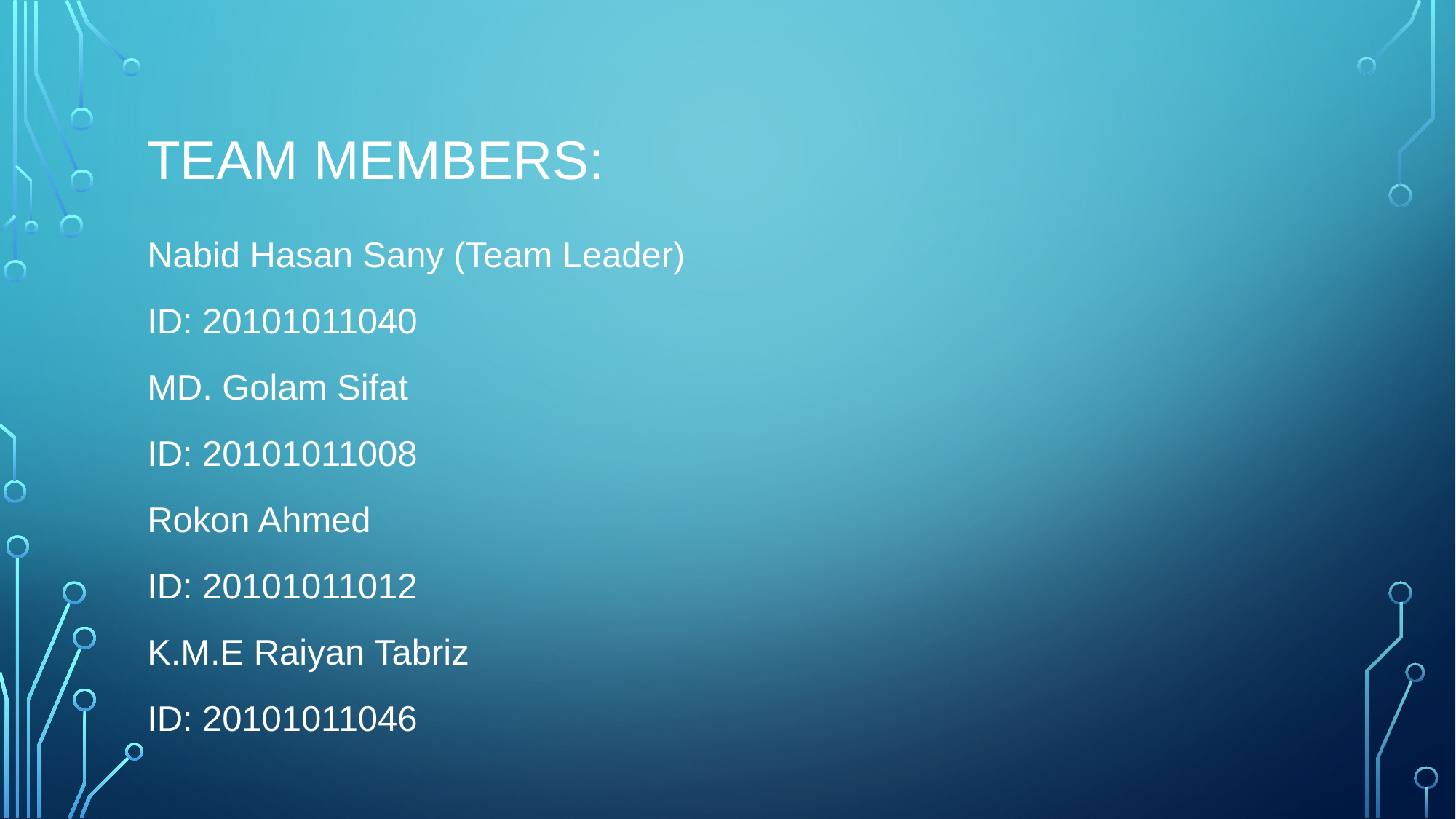

# Team Members:
Nabid Hasan Sany (Team Leader)
ID: 20101011040
MD. Golam Sifat
ID: 20101011008
Rokon Ahmed
ID: 20101011012
K.M.E Raiyan Tabriz
ID: 20101011046